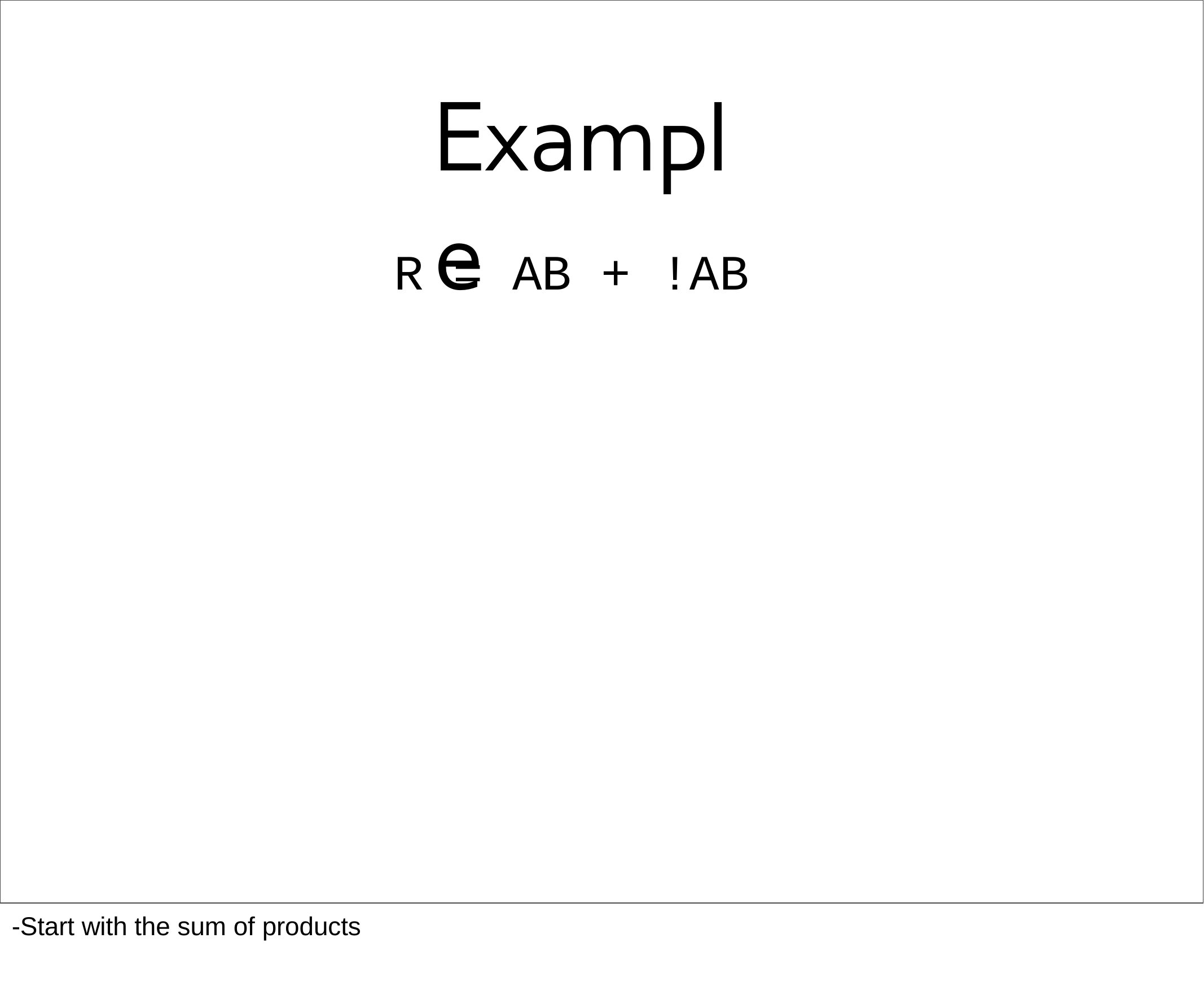

Example
R = AB + !AB
-Start with the sum of products